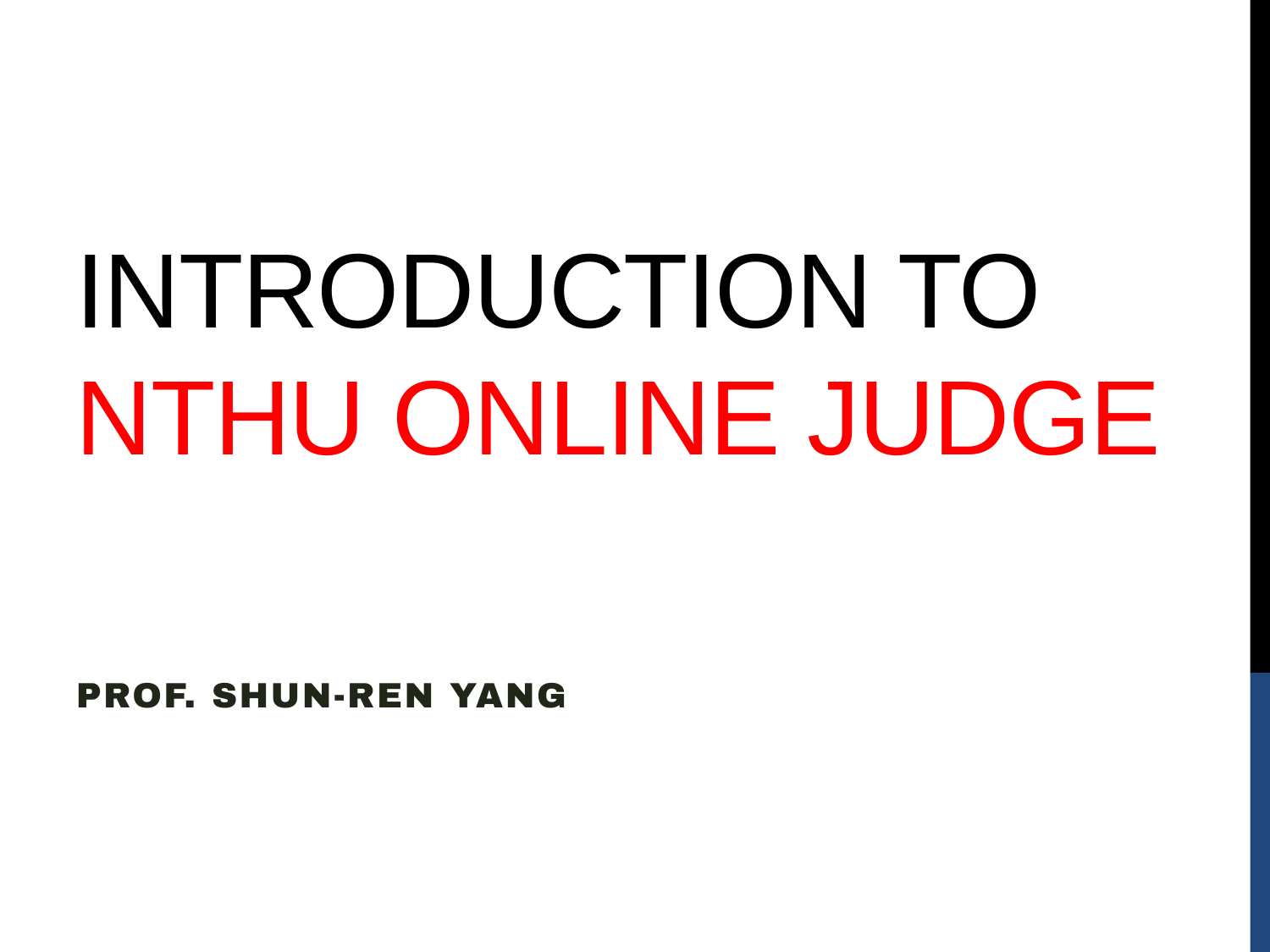

Introduction to NTHU Online judge
Prof. Shun-Ren Yang